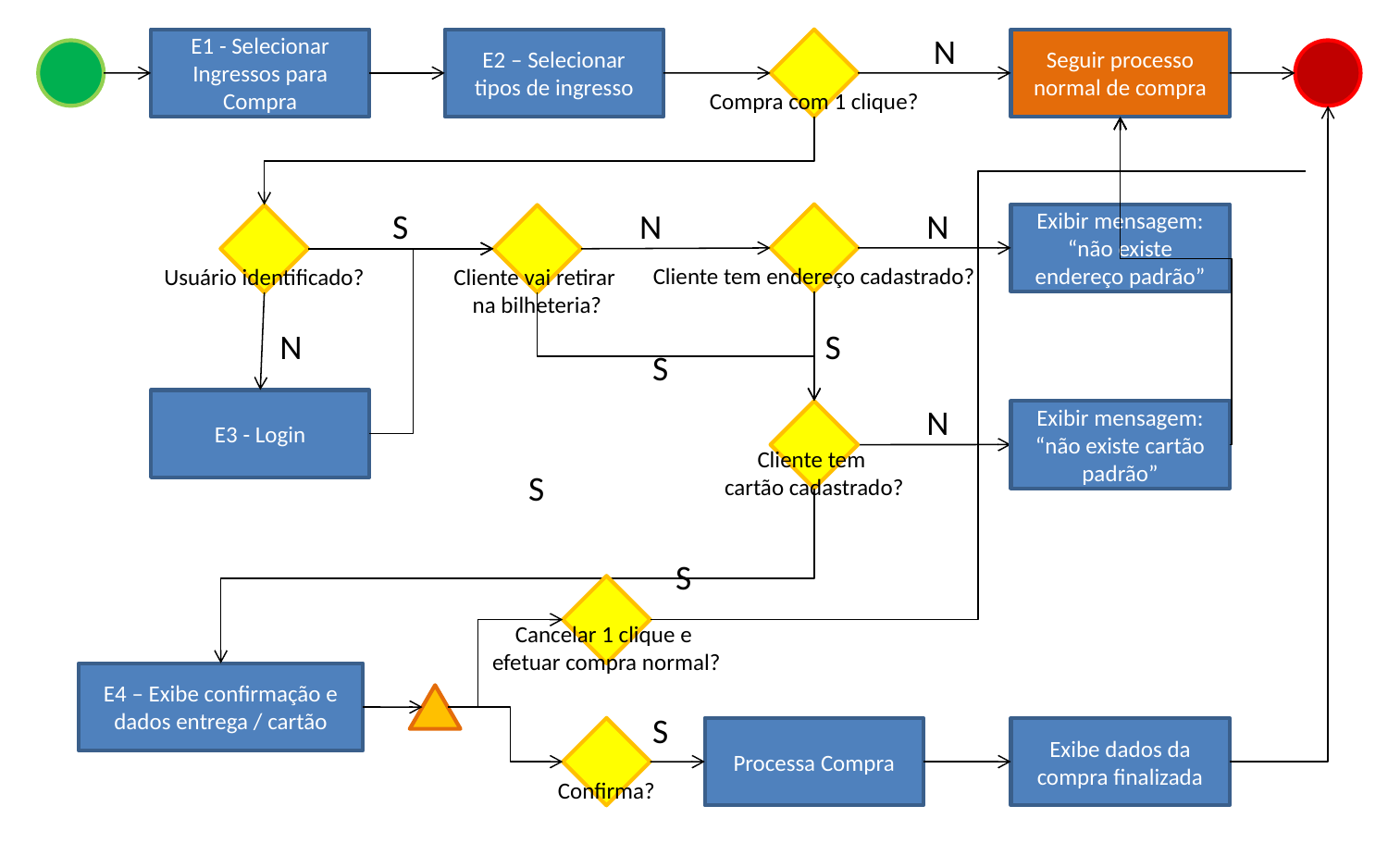

E1 - Selecionar Ingressos para Compra
E2 – Selecionar tipos de ingresso

Compra com 1 clique?
N
Seguir processo normal de compra

N
S

Cliente tem endereço cadastrado?
N
Exibir mensagem: “não existe endereço padrão”

Usuário identificado?

Cliente vai retirar
na bilheteria?
N
S
S
E3 - Login
N

Cliente tem
cartão cadastrado?
Exibir mensagem: “não existe cartão padrão”
S
S

Cancelar 1 clique e
efetuar compra normal?
E4 – Exibe confirmação e dados entrega / cartão

S

Confirma?
Processa Compra
Exibe dados da compra finalizada